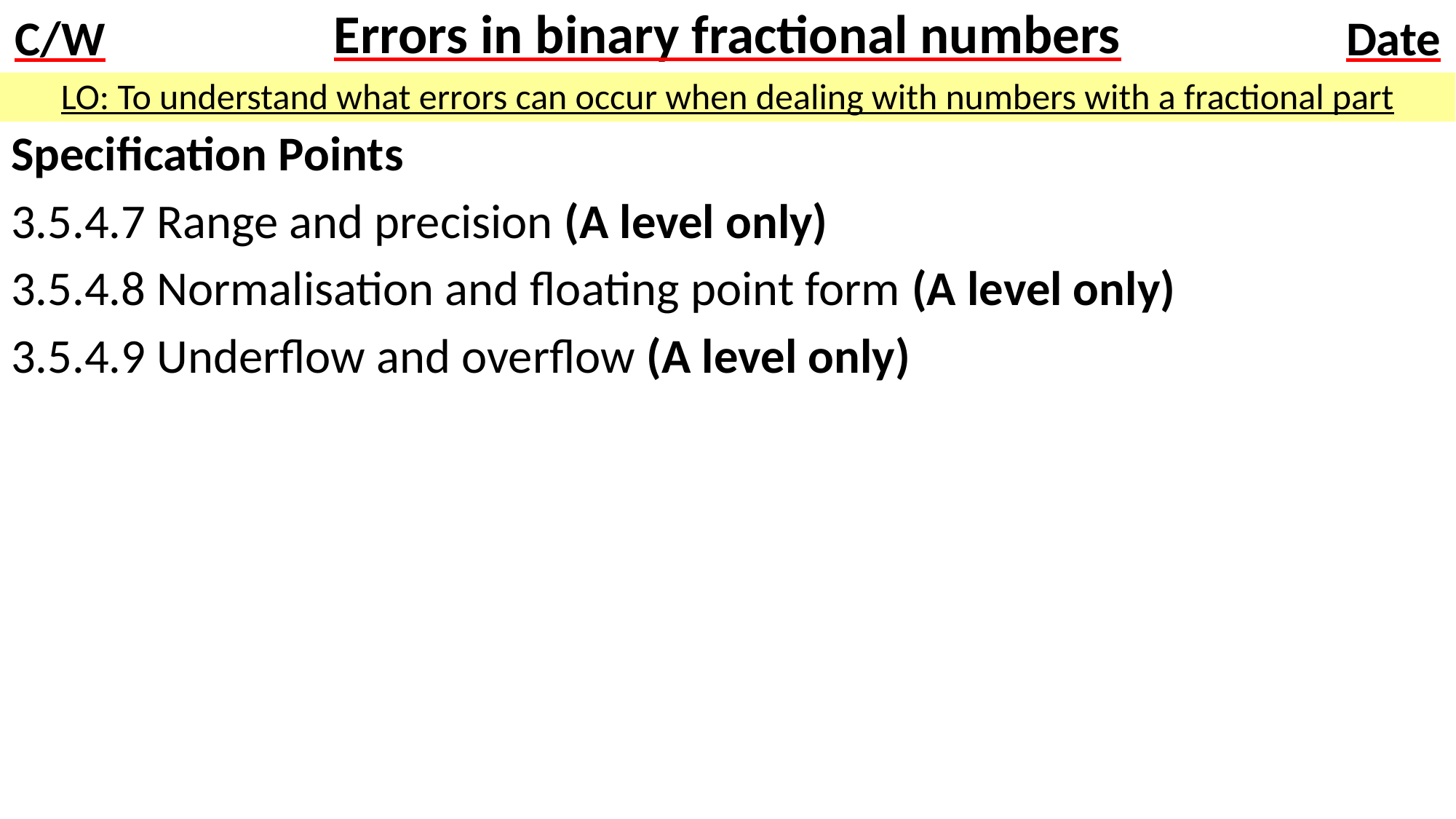

# Errors in binary fractional numbers
LO: To understand what errors can occur when dealing with numbers with a fractional part

Specification Points
3.5.4.7 Range and precision (A level only)
3.5.4.8 Normalisation and floating point form (A level only)
3.5.4.9 Underflow and overflow (A level only)